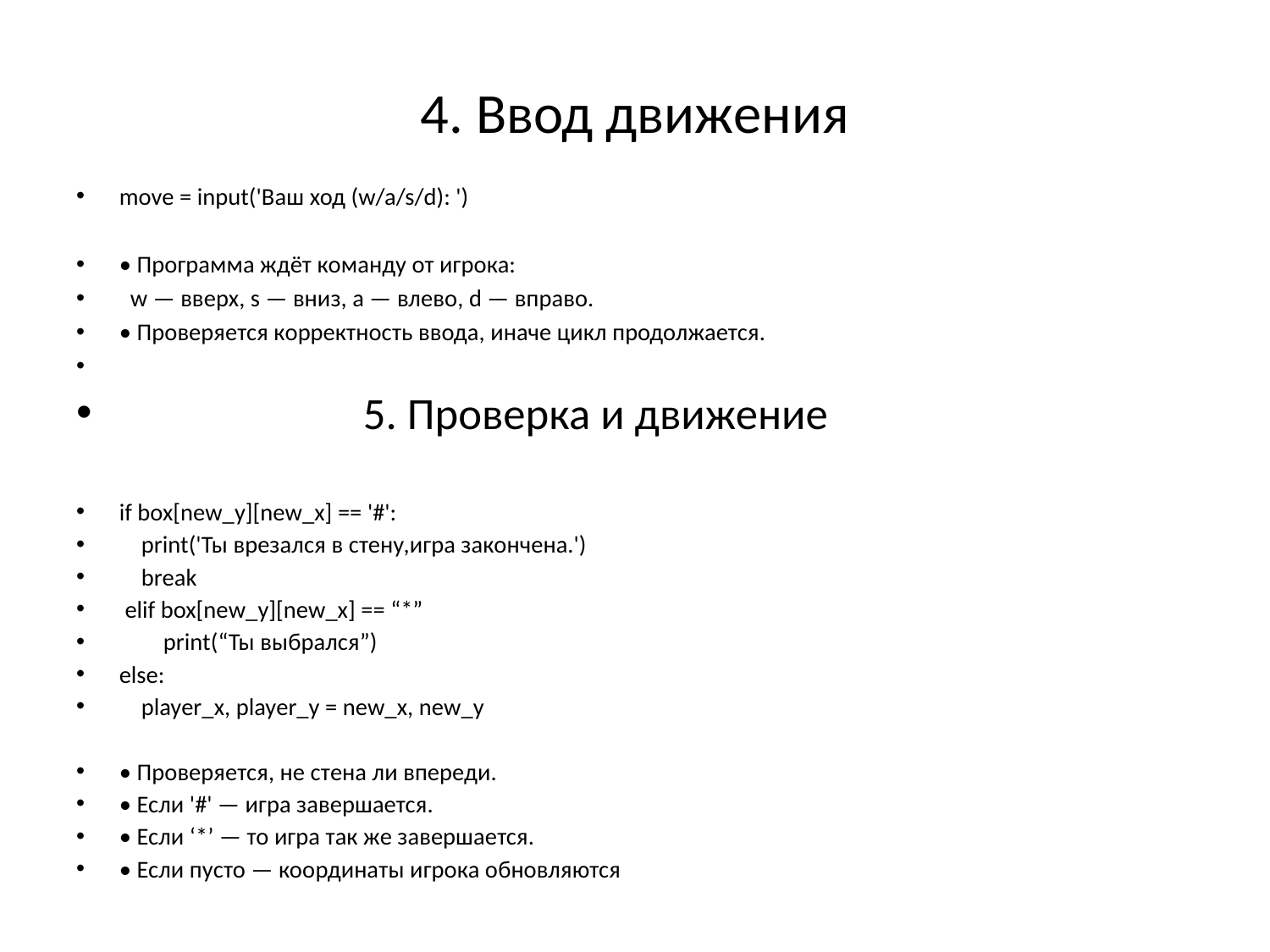

# 4. Ввод движения
move = input('Ваш ход (w/a/s/d): ')

• Программа ждёт команду от игрока:
  w — вверх, s — вниз, a — влево, d — вправо.
• Проверяется корректность ввода, иначе цикл продолжается.

                        5. Проверка и движение

if box[new_y][new_x] == '#':
    print('Ты врезался в стену,игра закончена.')
    break
 elif box[new_y][new_x] == “*”
        print(“Ты выбрался”)
else:
    player_x, player_y = new_x, new_y

• Проверяется, не стена ли впереди.
• Если '#' — игра завершается.
• Если ‘*’ — то игра так же завершается.
• Если пусто — координаты игрока обновляются